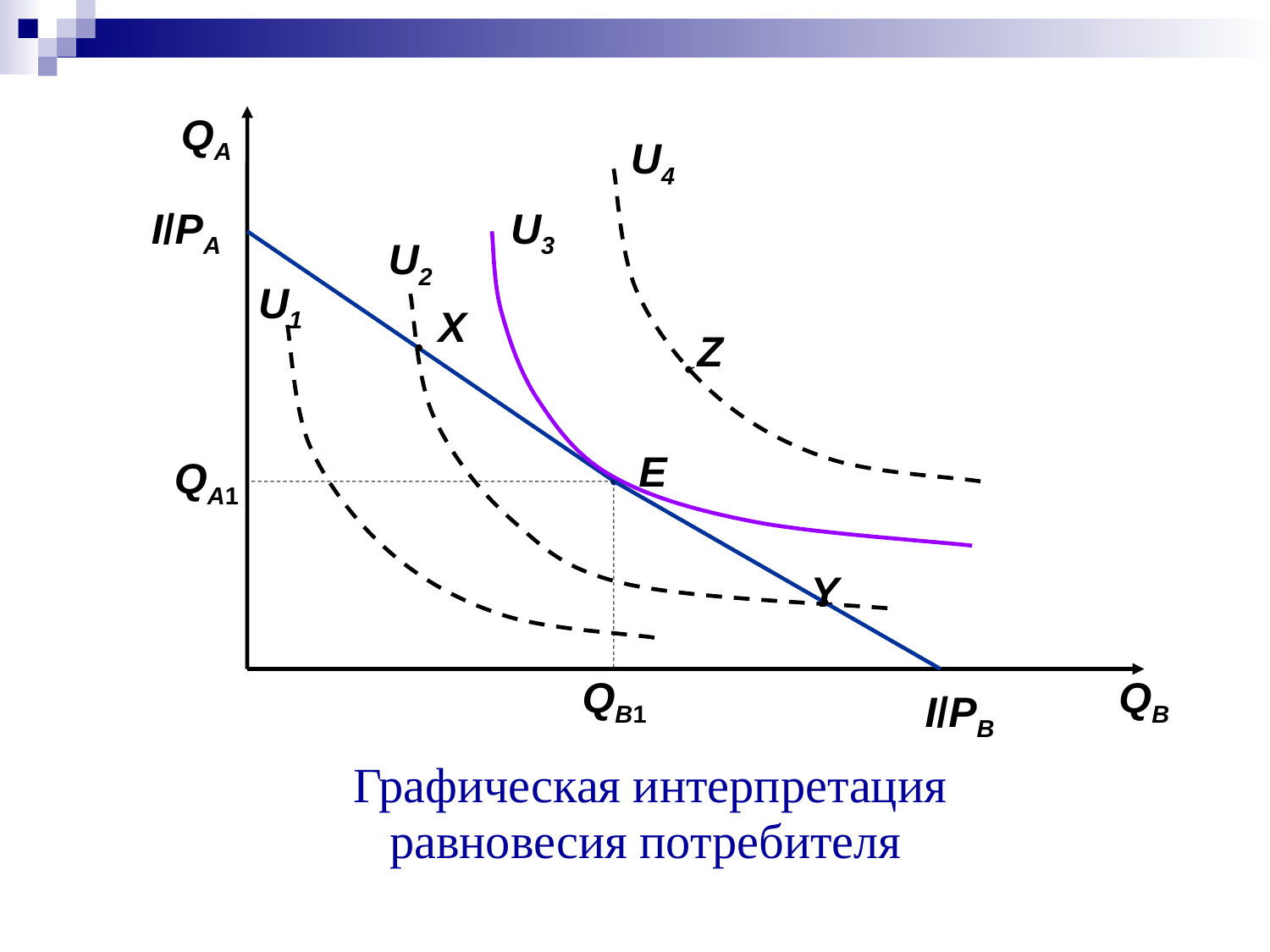

QА

U4

I/PА
U3

U2

U1

X
Z

E
QА1

Y

QВ1

QВ
I/PВ
# Графическая интерпретация равновесия потребителя